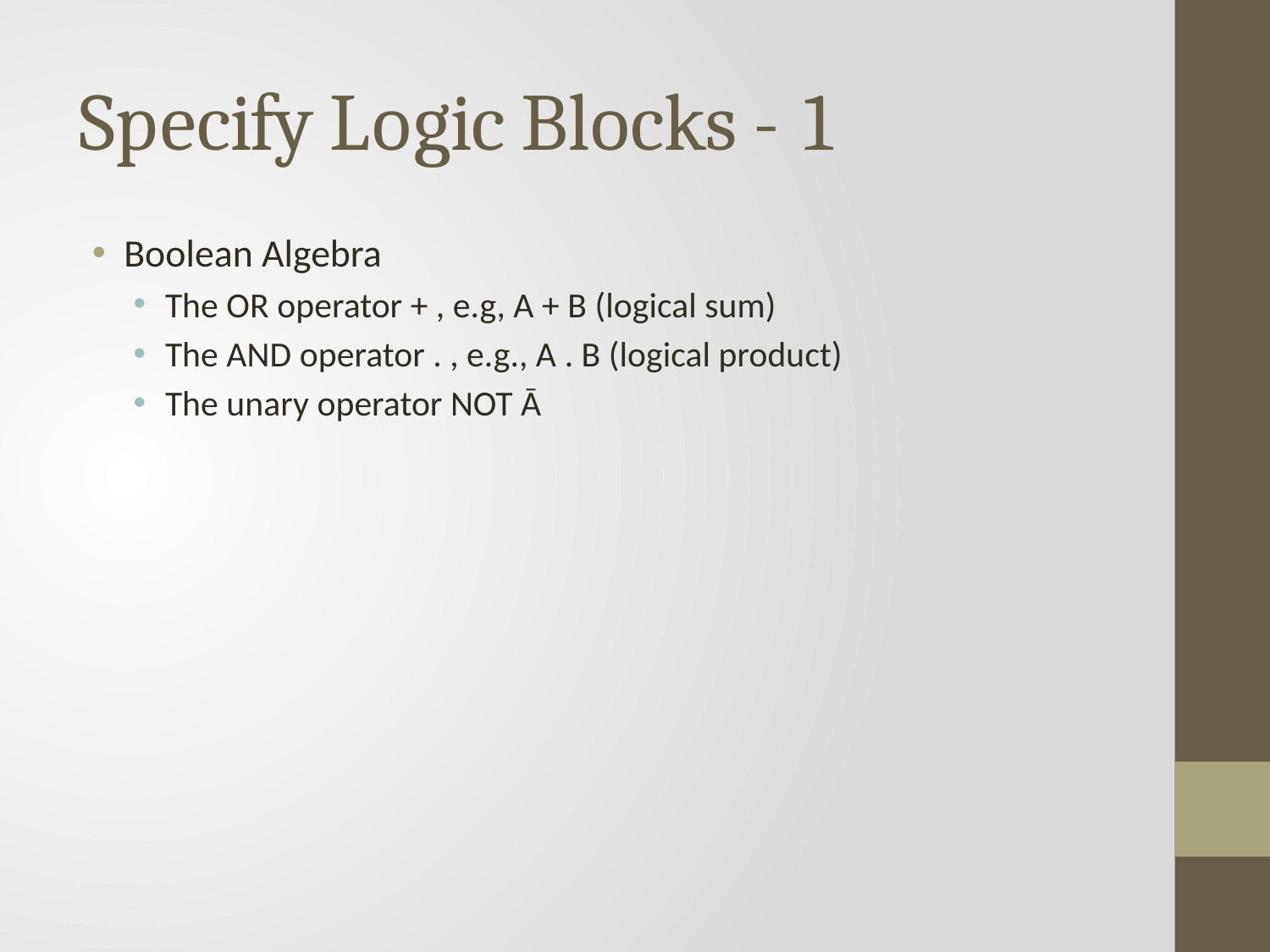

# Specify Logic Blocks - 1
Boolean Algebra
The OR operator + , e.g, A + B (logical sum)
The AND operator . , e.g., A . B (logical product)
The unary operator NOT Ā